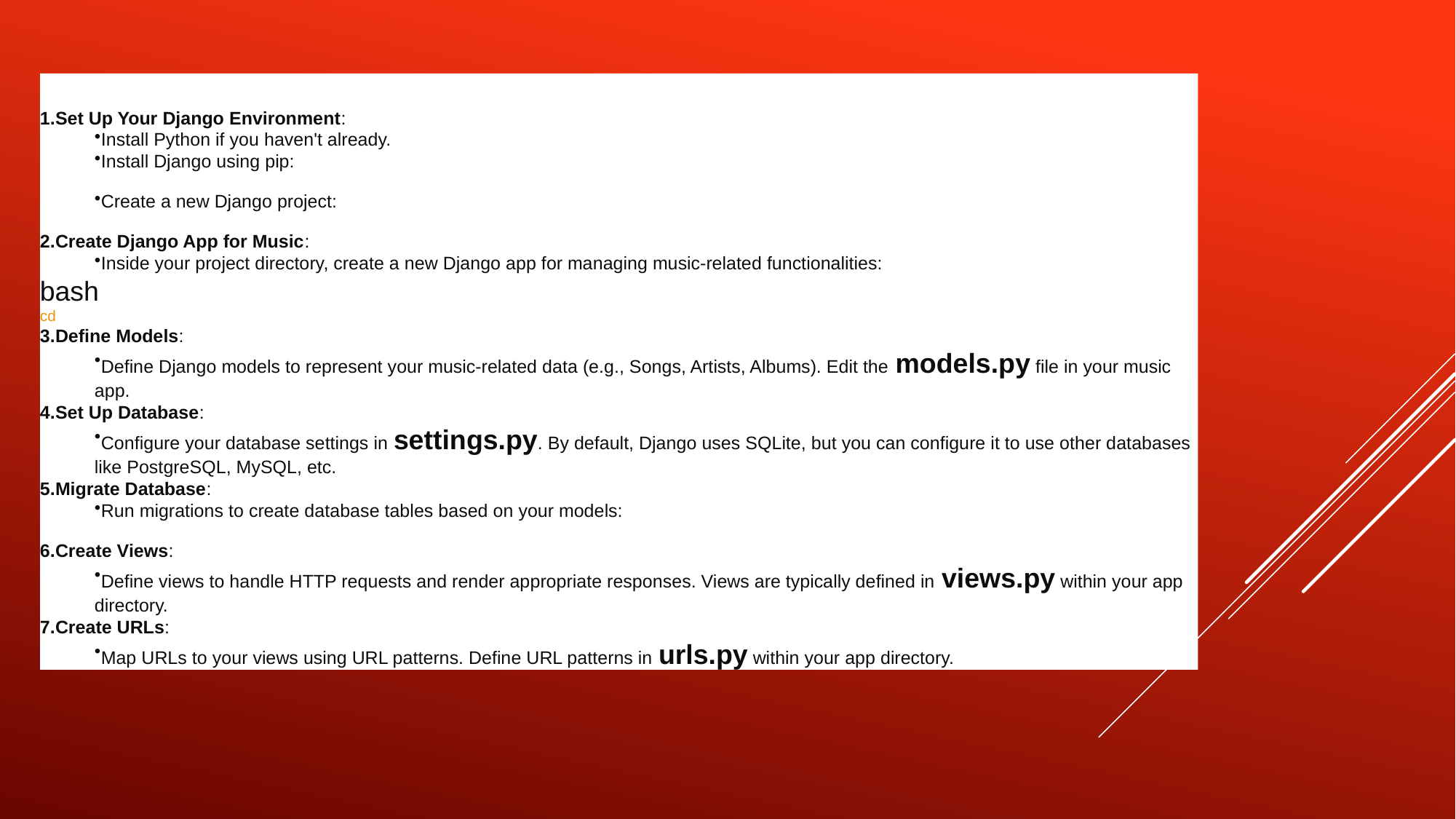

Set Up Your Django Environment:
Install Python if you haven't already.
Install Django using pip:
pip install django
Create a new Django project:
django-admin startproject music_app
Create Django App for Music:
Inside your project directory, create a new Django app for managing music-related functionalities:
bash
cd music_app python manage.py startapp music
Define Models:
Define Django models to represent your music-related data (e.g., Songs, Artists, Albums). Edit the models.py file in your music app.
Set Up Database:
Configure your database settings in settings.py. By default, Django uses SQLite, but you can configure it to use other databases like PostgreSQL, MySQL, etc.
Migrate Database:
Run migrations to create database tables based on your models:
python manage.py makemigrations python manage.py migrate
Create Views:
Define views to handle HTTP requests and render appropriate responses. Views are typically defined in views.py within your app directory.
Create URLs:
Map URLs to your views using URL patterns. Define URL patterns in urls.py within your app directory.